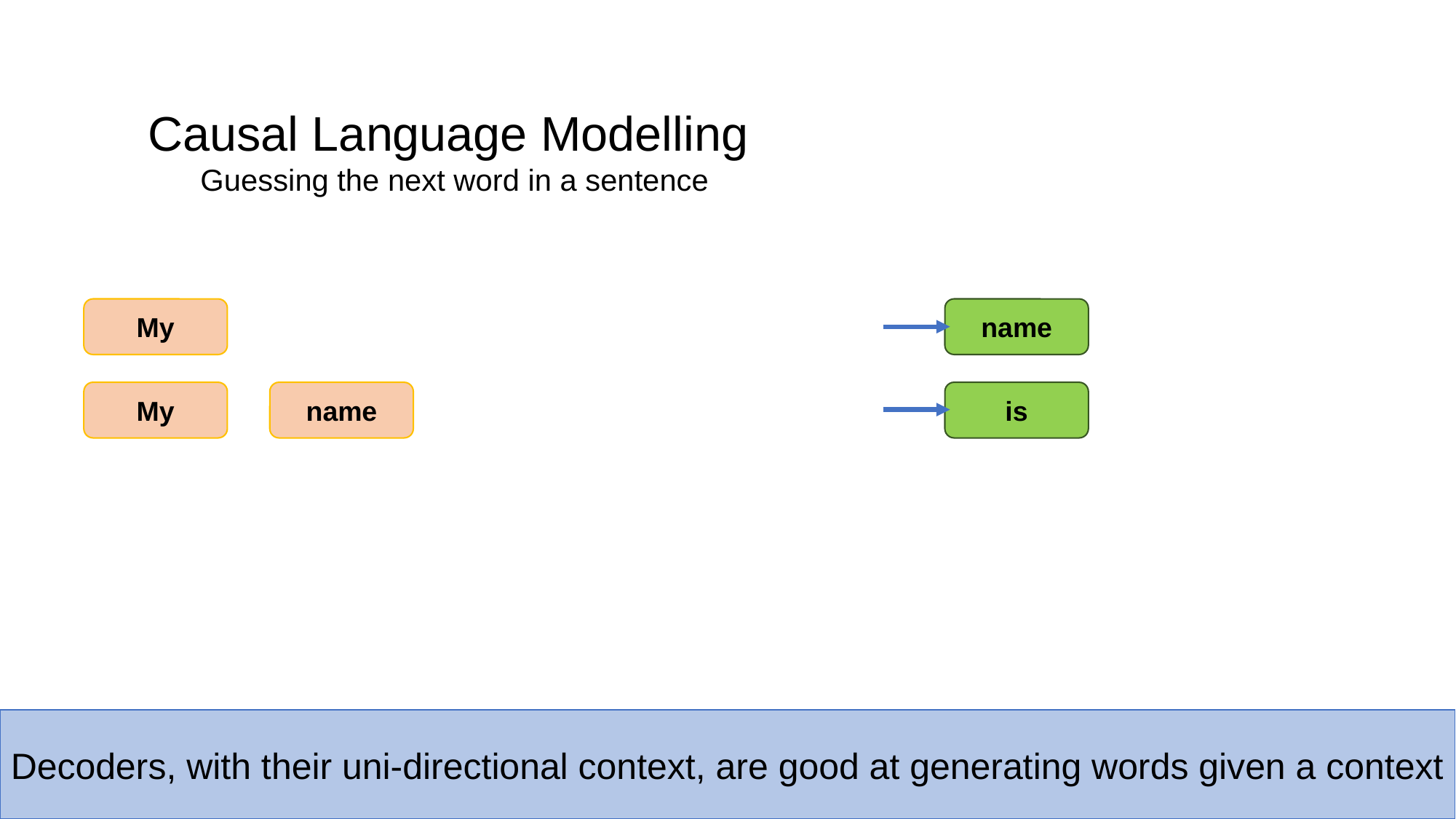

Causal Language Modelling
Guessing the next word in a sentence
My
name
My
name
is
Decoders, with their uni-directional context, are good at generating words given a context